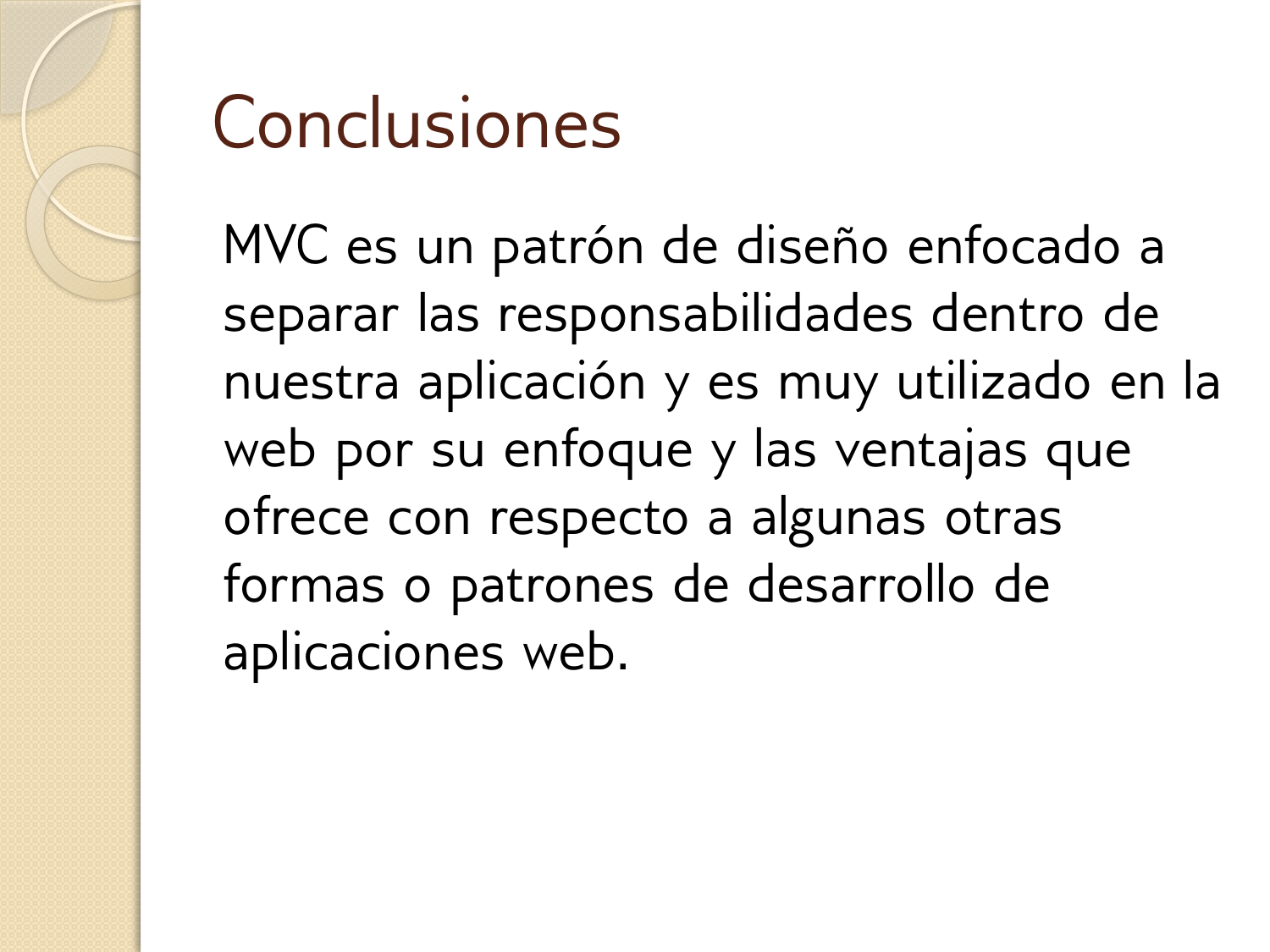

# Conclusiones
MVC es un patrón de diseño enfocado a separar las responsabilidades dentro de nuestra aplicación y es muy utilizado en la web por su enfoque y las ventajas que ofrece con respecto a algunas otras formas o patrones de desarrollo de aplicaciones web.